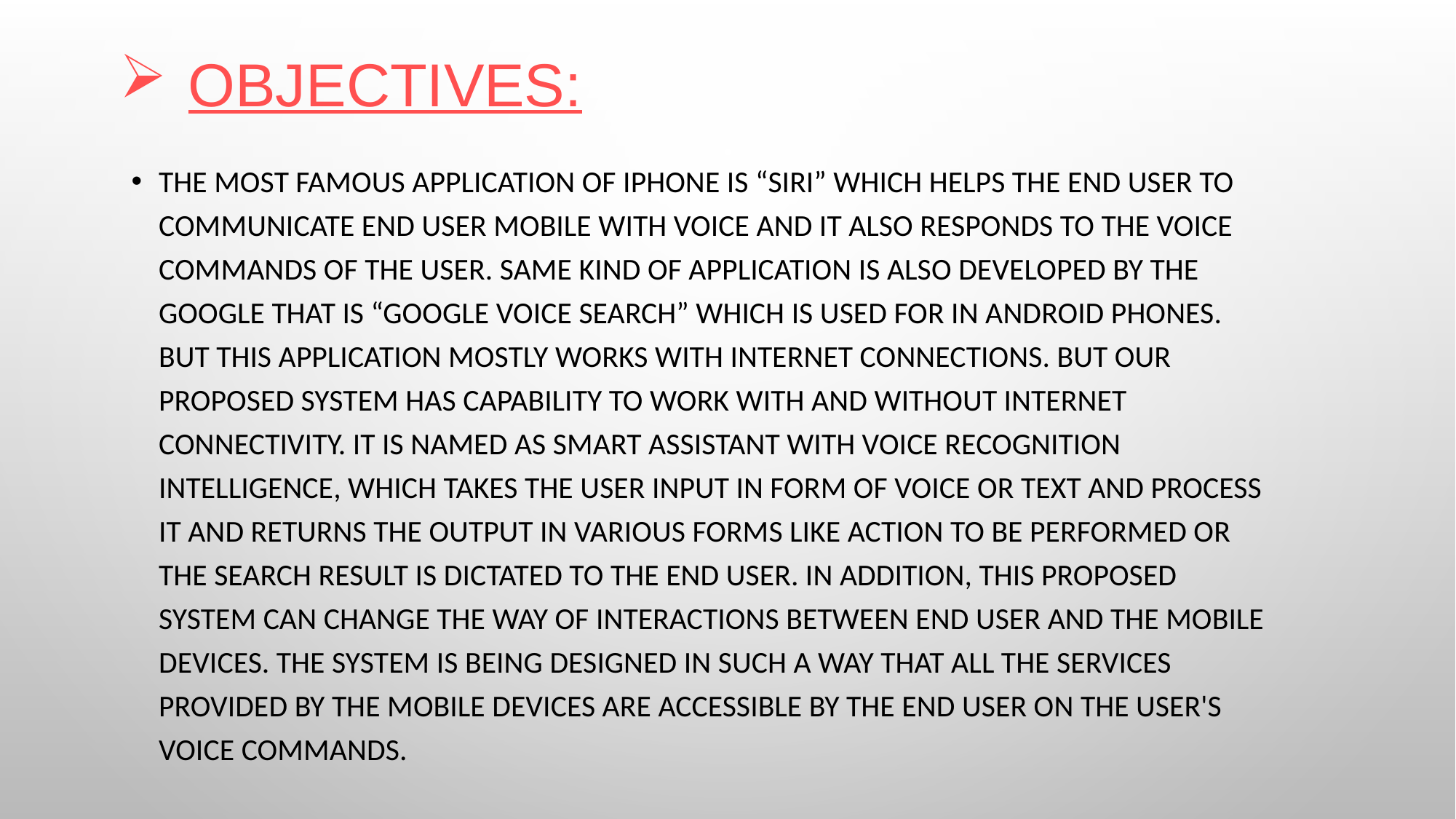

# Objectives:
The Most famous application of iPhone is “SIRI” which helps the end user to communicate end user mobile with voice and it also responds to the voice commands of the user. Same kind of application is also developed by the Google that is “Google Voice Search” which is used for in Android Phones. But this Application mostly works with Internet Connections. But our Proposed System has capability to work with and without Internet Connectivity. It is named as Smart Assistant with Voice Recognition Intelligence, which takes the user input in form of voice or text and process it and returns the output in various forms like action to be performed or the search result is dictated to the end user. In addition, this proposed system can change the way of interactions between end user and the mobile devices. The system is being designed in such a way that all the services provided by the mobile devices are accessible by the end user on the user's voice commands.